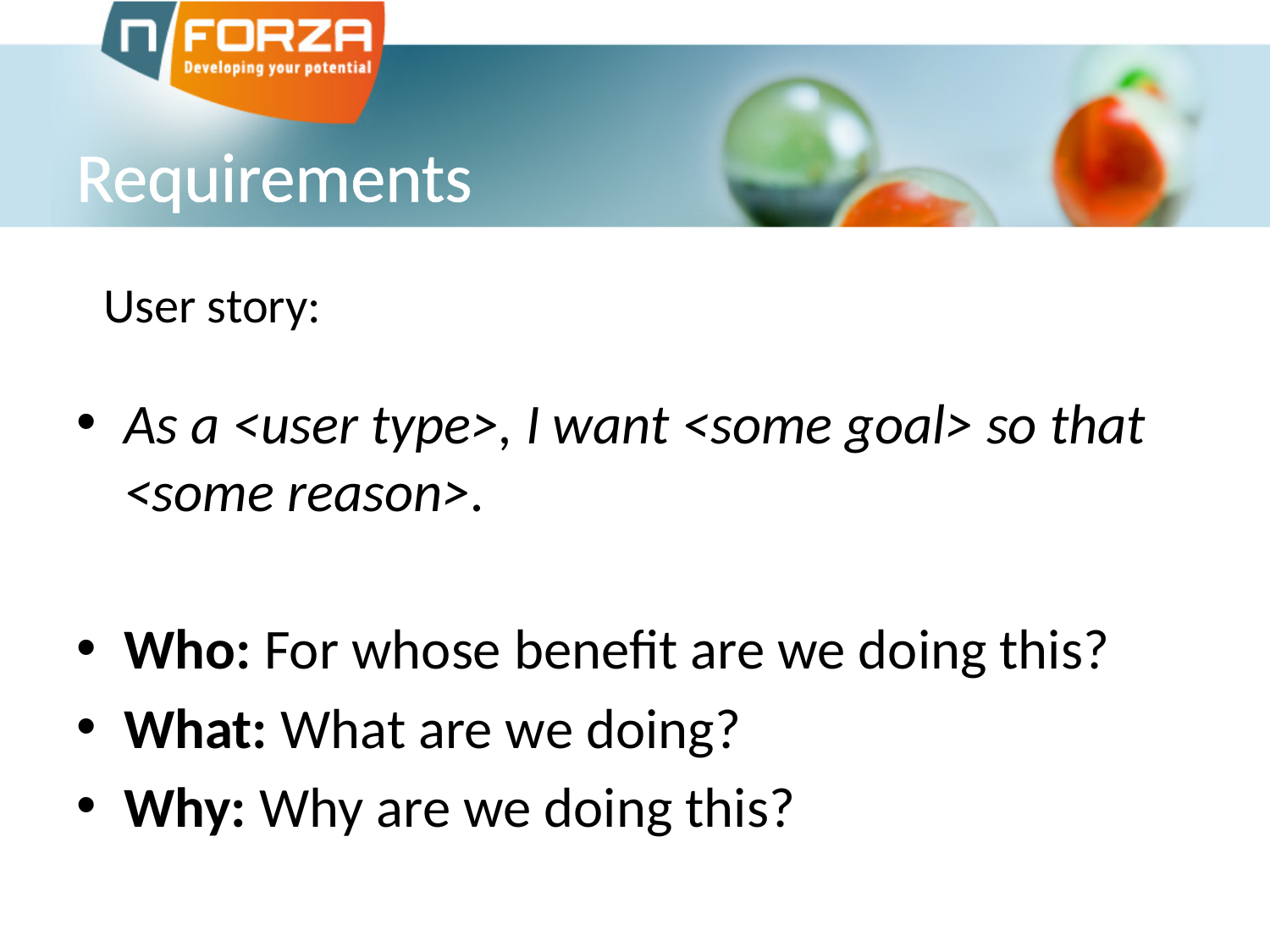

# Requirements
User story:
As a <user type>, I want <some goal> so that <some reason>.

Who: For whose benefit are we doing this?
What: What are we doing?
Why: Why are we doing this?